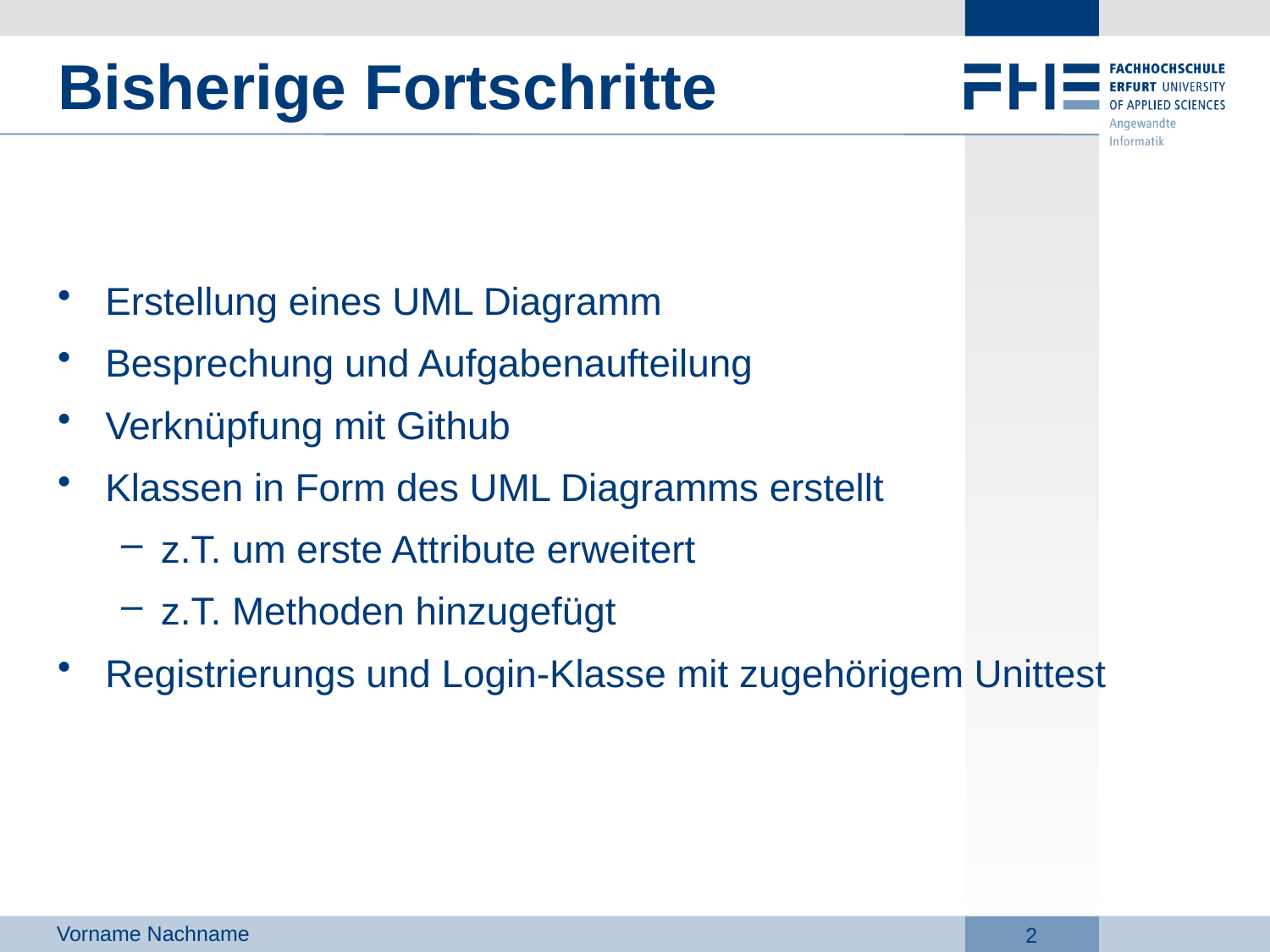

# Bisherige Fortschritte

Erstellung eines UML Diagramm
Besprechung und Aufgabenaufteilung
Verknüpfung mit Github
Klassen in Form des UML Diagramms erstellt
z.T. um erste Attribute erweitert
z.T. Methoden hinzugefügt
Registrierungs und Login-Klasse mit zugehörigem Unittest